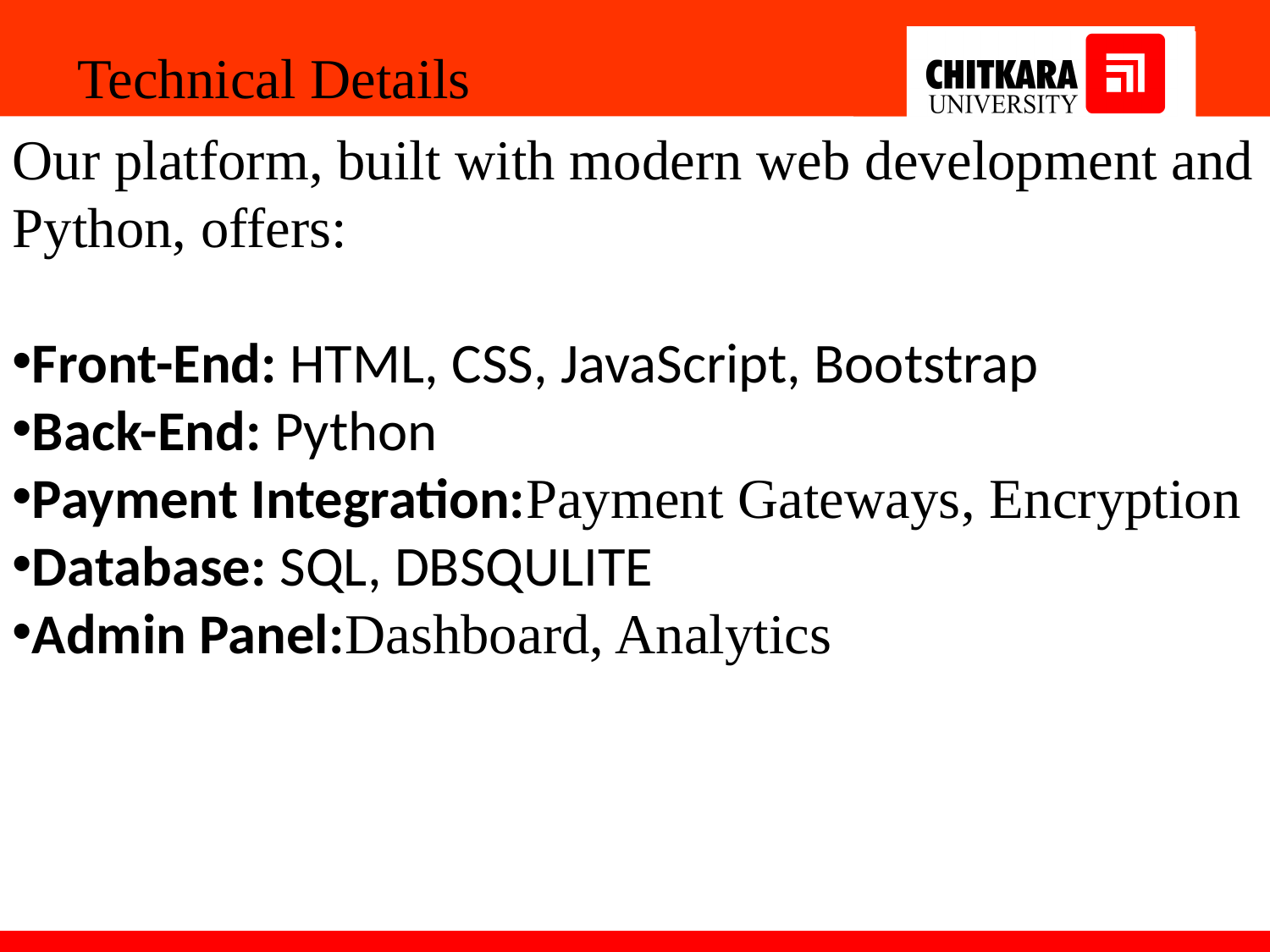

Technical Details
Our platform, built with modern web development and Python, offers:

Front-End: HTML, CSS, JavaScript, Bootstrap
Back-End: Python
Payment Integration:Payment Gateways, Encryption
Database: SQL, DBSQULITE
Admin Panel:Dashboard, Analytics